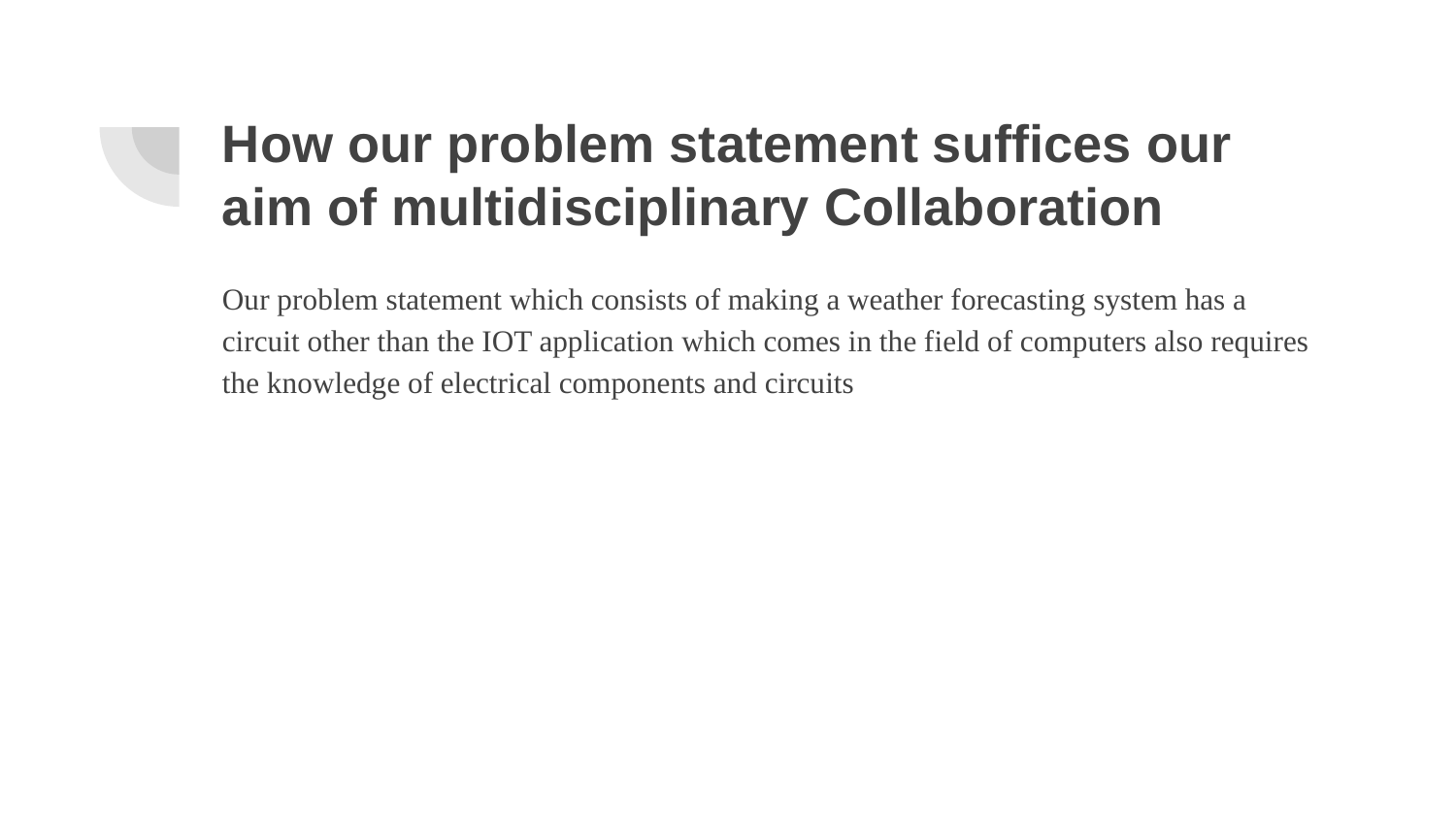

# How our problem statement suffices our aim of multidisciplinary Collaboration
Our problem statement which consists of making a weather forecasting system has a circuit other than the IOT application which comes in the field of computers also requires the knowledge of electrical components and circuits